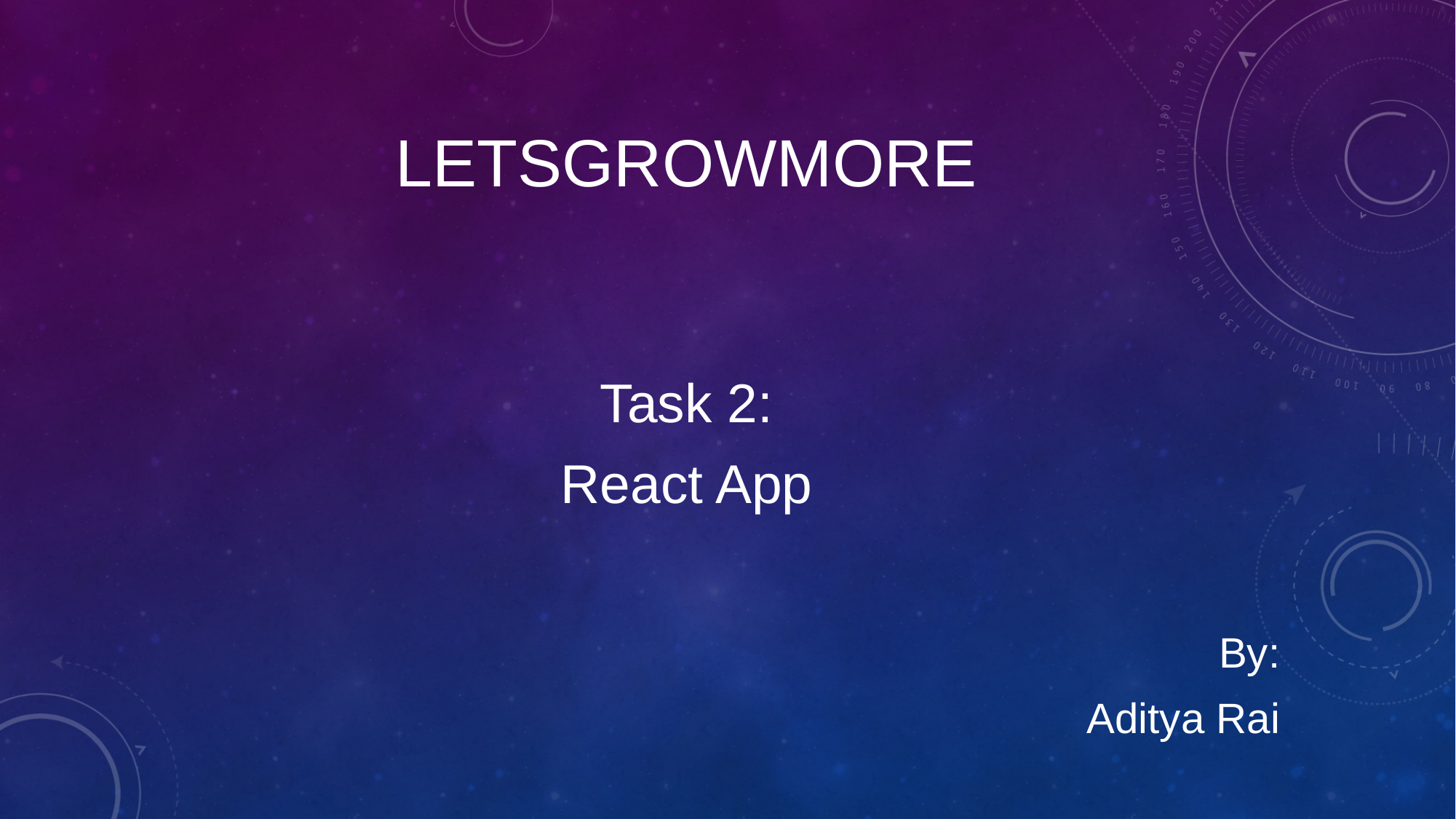

# Letsgrowmore

Task 2:
React App

By:
Aditya Rai